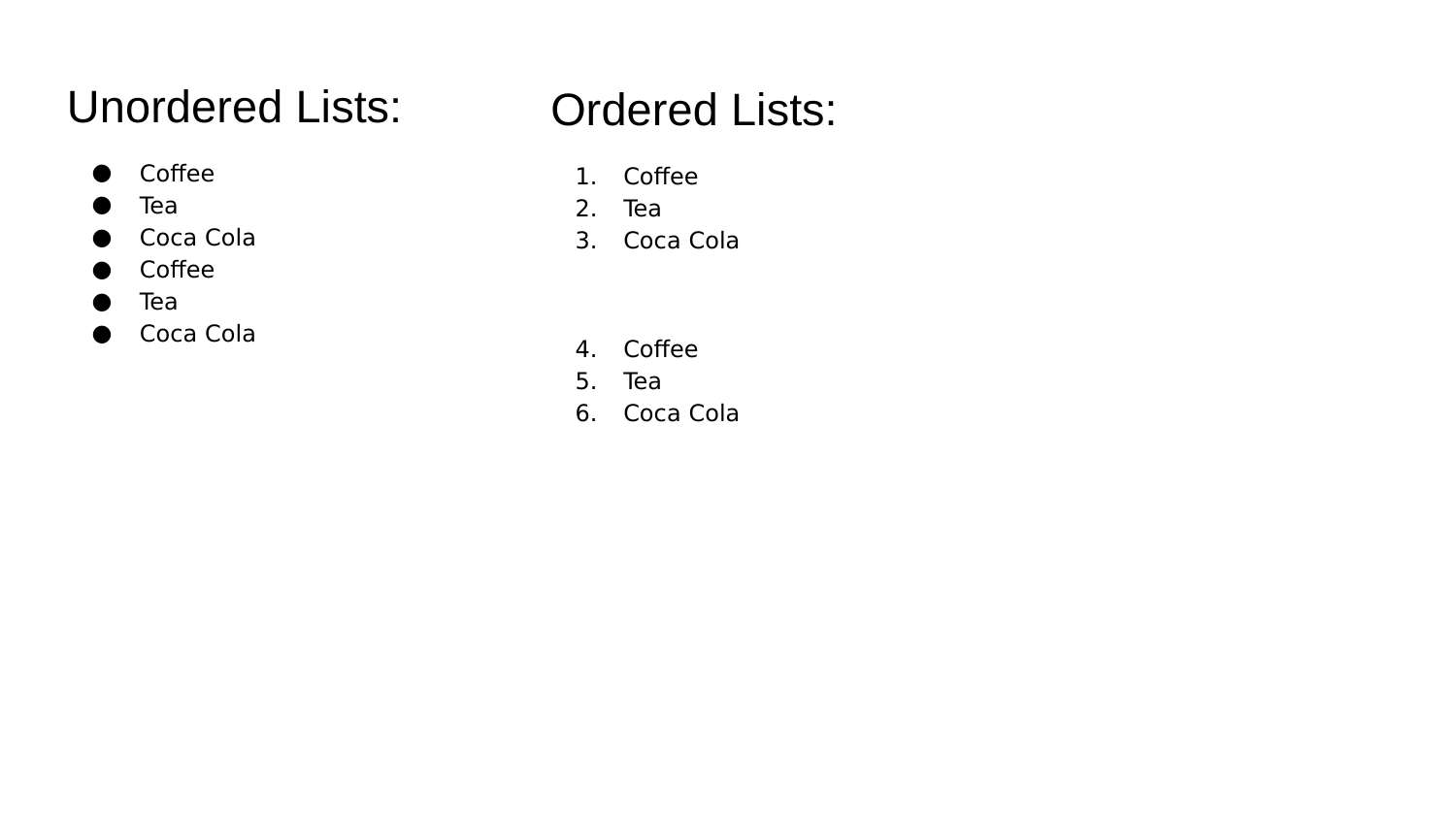

Unordered Lists:
Coffee
Tea
Coca Cola
Coffee
Tea
Coca Cola

Ordered Lists:
Coffee
Tea
Coca Cola

Coffee
Tea
Coca Cola